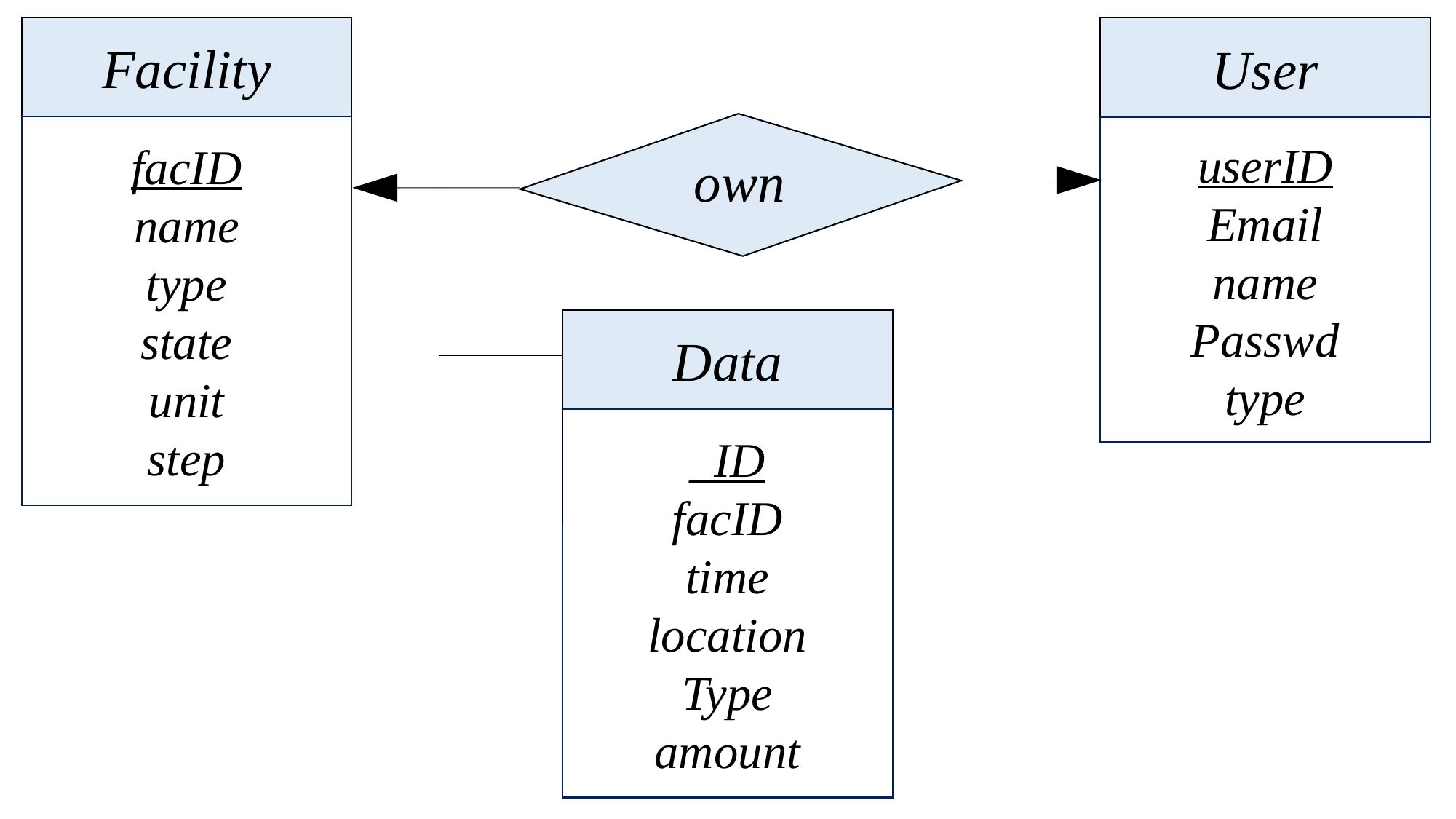

Facility
facID
name
type
state
unit
step
User
userID
Email
name
Passwd
type

own

Data
_ID
facID
time
location
Type
amount